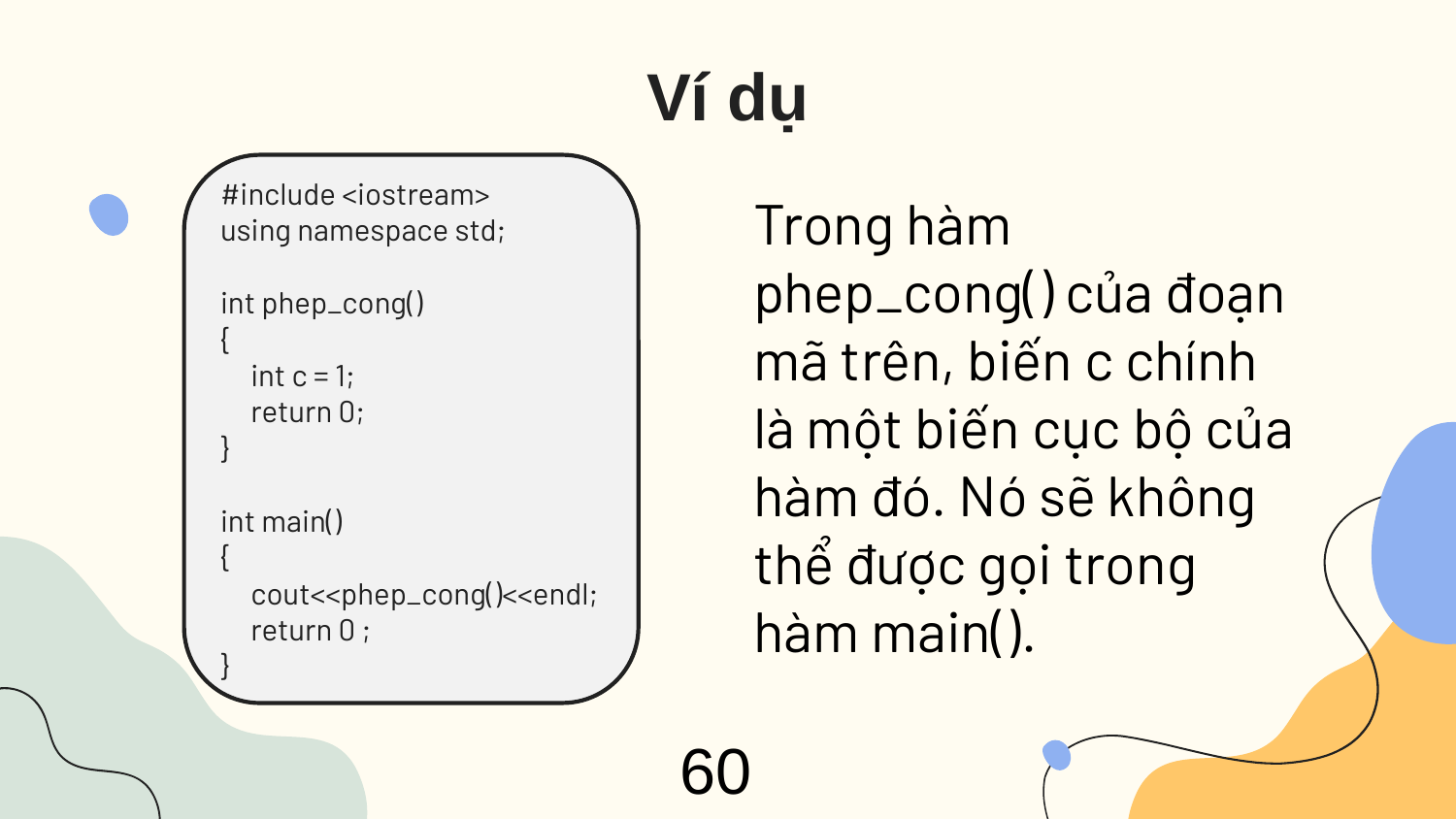

# Ví dụ
#include <iostream>
using namespace std;

int phep_cong()
{
     int c = 1;
     return 0;
}

int main()
{
     cout<<phep_cong()<<endl;
     return 0 ;
}
Trong hàm phep_cong() của đoạn mã trên, biến c chính là một biến cục bộ của hàm đó. Nó sẽ không thể được gọi trong hàm main().
60